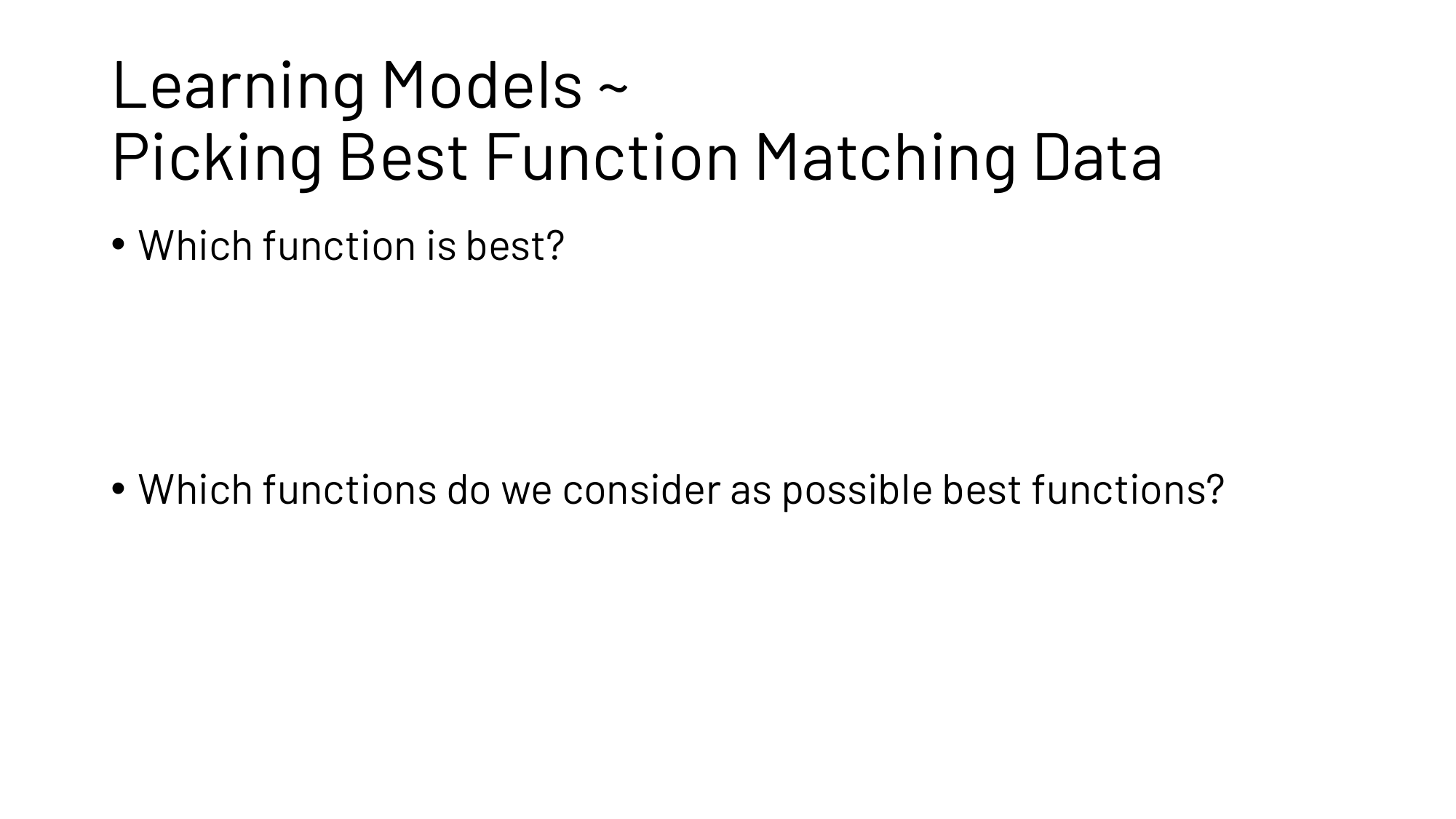

# Learning Models ~ Picking Best Function Matching Data
Which function is best?

Which functions do we consider as possible best functions?